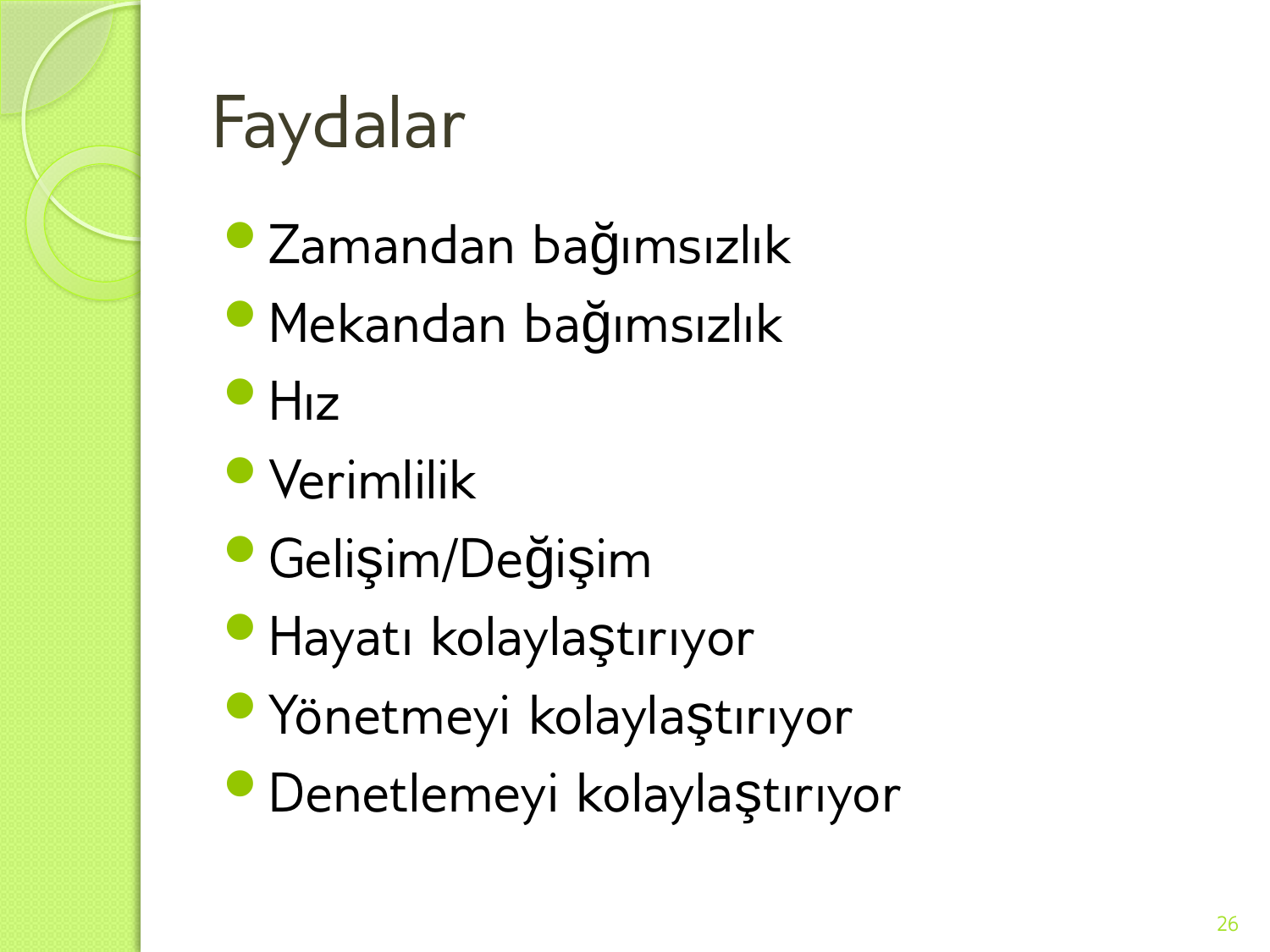

# Faydalar
Zamandan bağımsızlık
Mekandan bağımsızlık
Hız
Verimlilik
Gelişim/Değişim
Hayatı kolaylaştırıyor
Yönetmeyi kolaylaştırıyor
Denetlemeyi kolaylaştırıyor

26